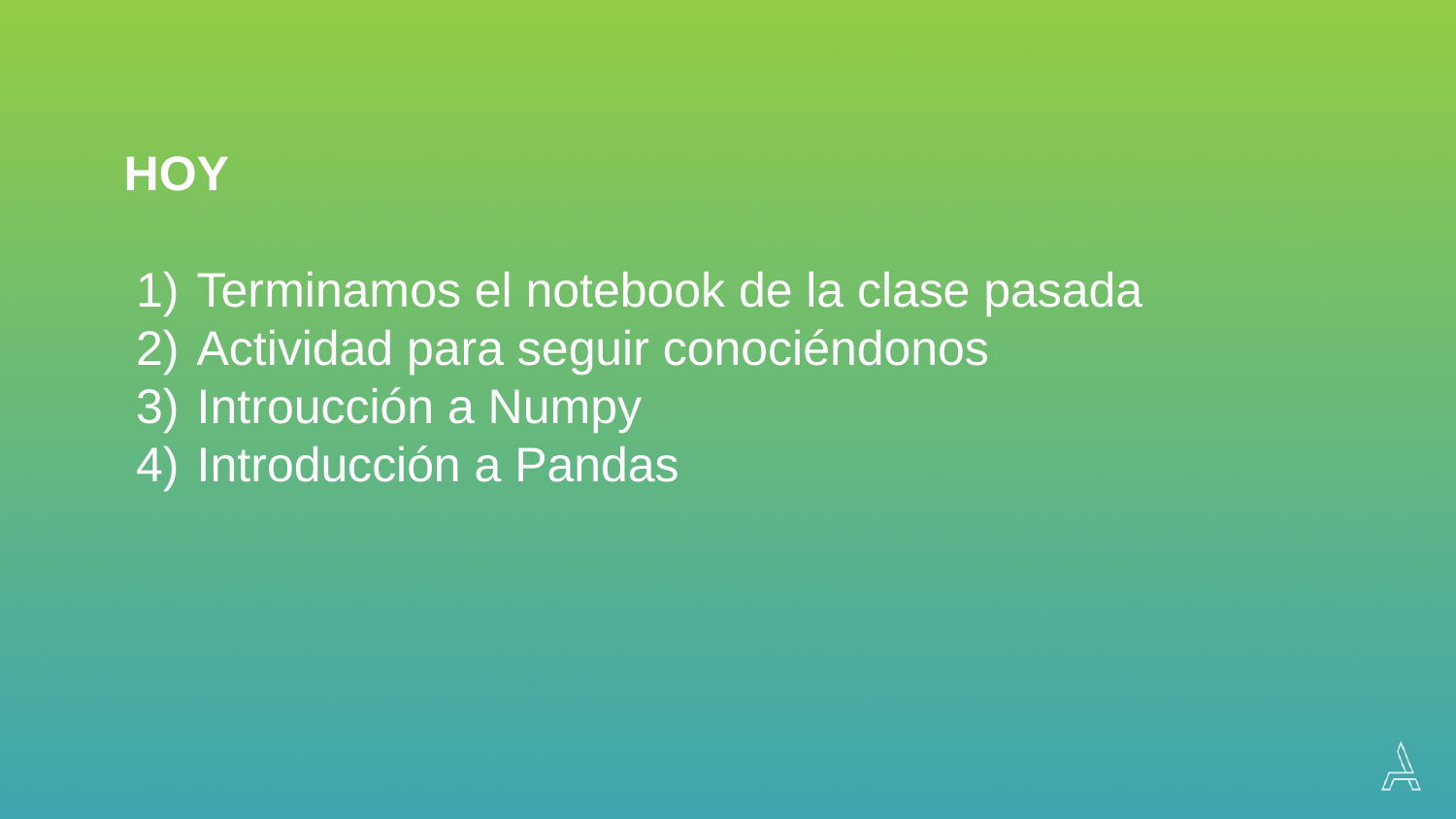

HOY

Terminamos el notebook de la clase pasada
Actividad para seguir conociéndonos
Introucción a Numpy
Introducción a Pandas